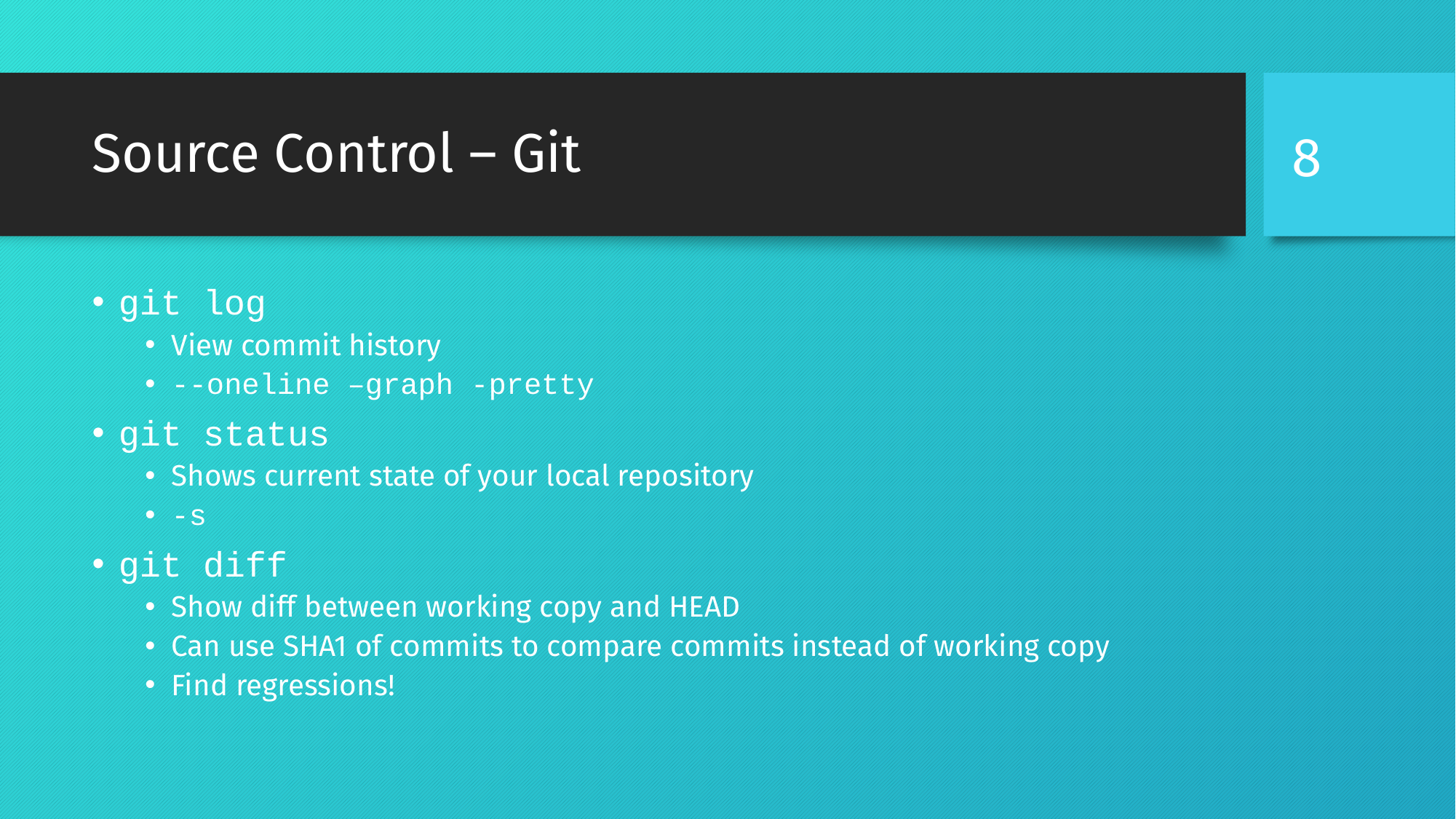

8
# Source Control – Git
git log
View commit history
--oneline –graph -pretty
git status
Shows current state of your local repository
-s
git diff
Show diff between working copy and HEAD
Can use SHA1 of commits to compare commits instead of working copy
Find regressions!